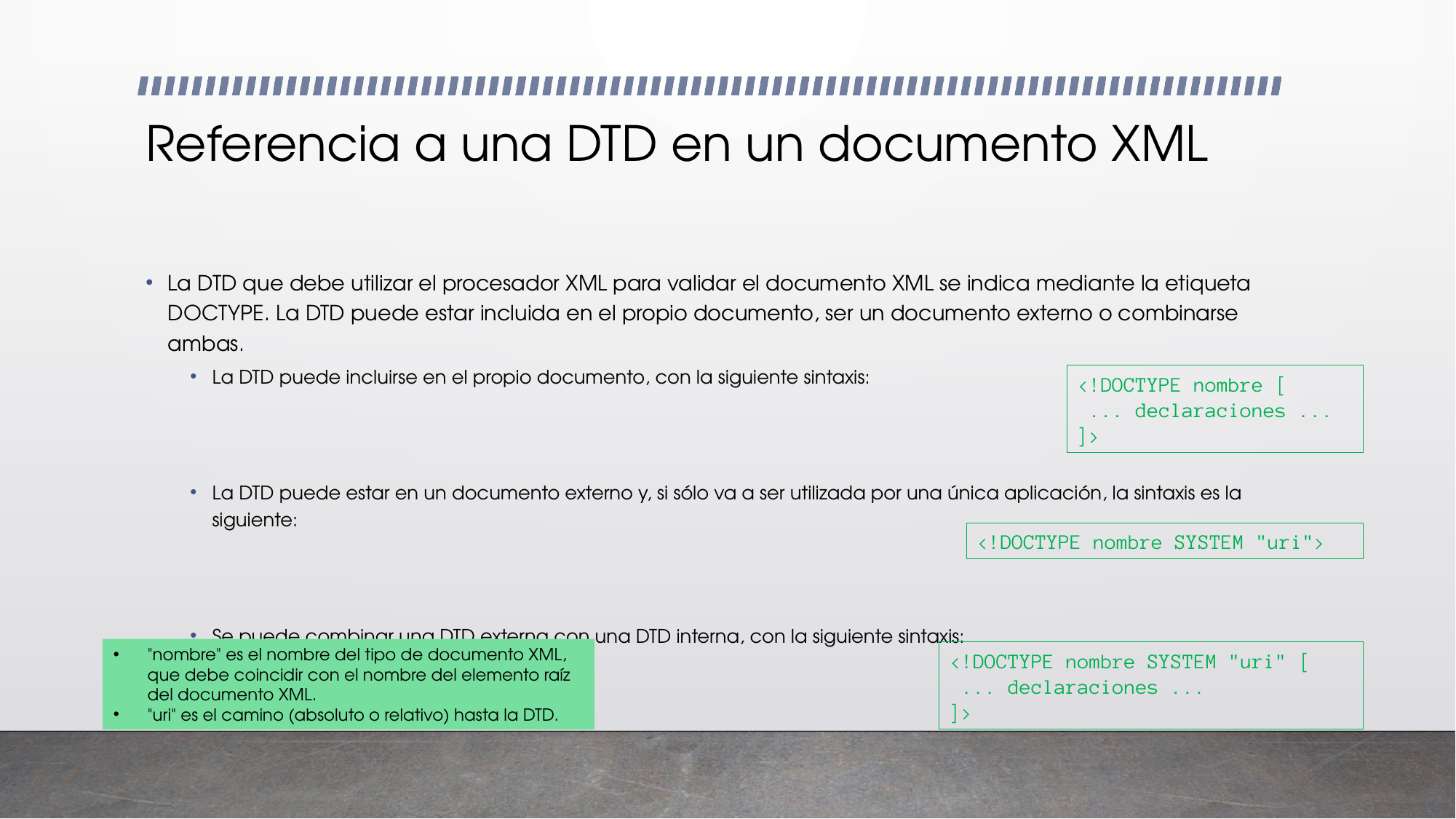

# Referencia a una DTD en un documento XML
La DTD que debe utilizar el procesador XML para validar el documento XML se indica mediante la etiqueta DOCTYPE. La DTD puede estar incluida en el propio documento, ser un documento externo o combinarse ambas.
La DTD puede incluirse en el propio documento, con la siguiente sintaxis:

La DTD puede estar en un documento externo y, si sólo va a ser utilizada por una única aplicación, la sintaxis es la siguiente:

Se puede combinar una DTD externa con una DTD interna, con la siguiente sintaxis:

<!DOCTYPE nombre [
 ... declaraciones ...
]>
<!DOCTYPE nombre SYSTEM "uri">
"nombre" es el nombre del tipo de documento XML, que debe coincidir con el nombre del elemento raíz del documento XML.
"uri" es el camino (absoluto o relativo) hasta la DTD.
<!DOCTYPE nombre SYSTEM "uri" [
 ... declaraciones ...
]>